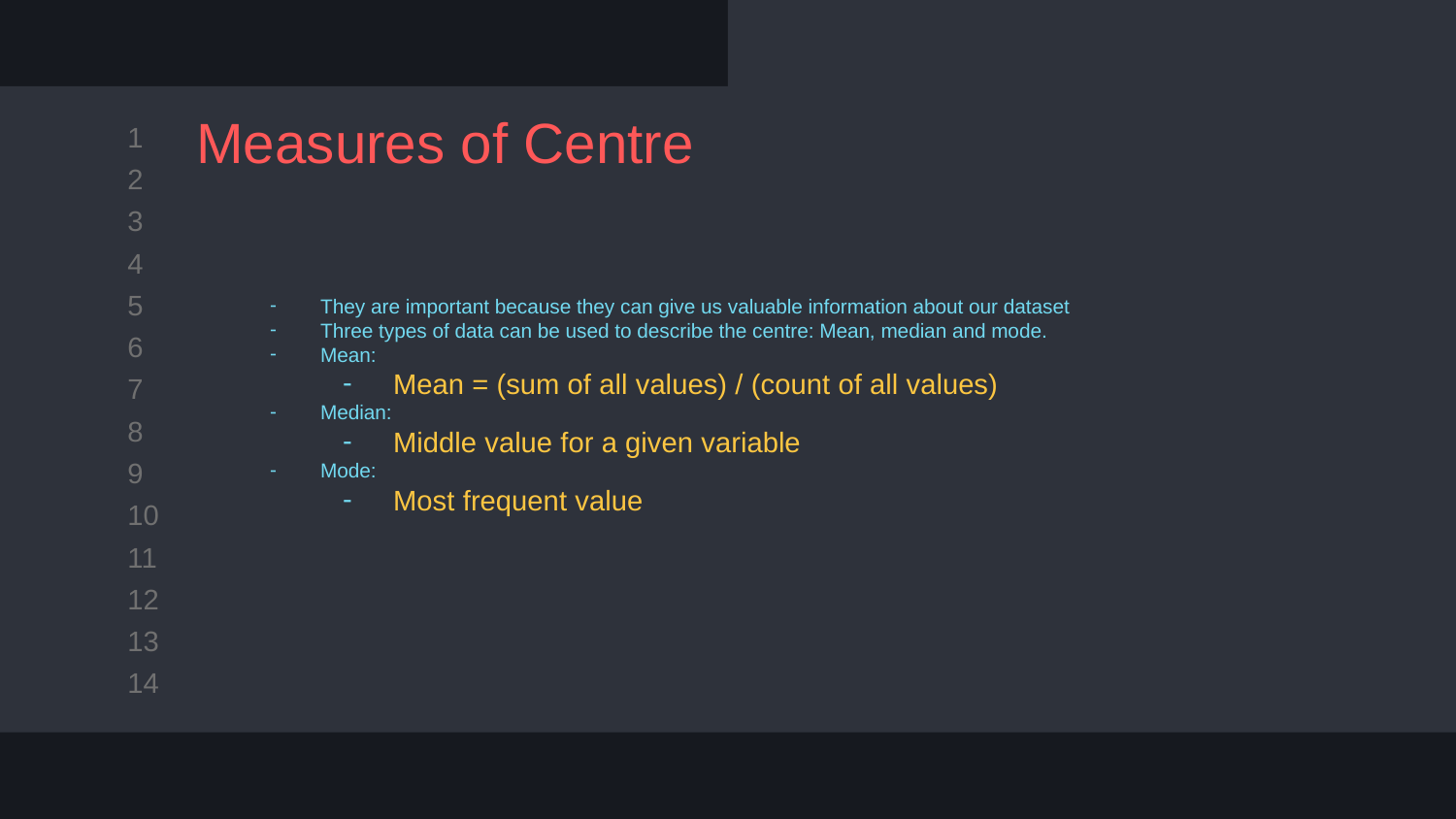

# Measures of Centre
They are important because they can give us valuable information about our dataset
Three types of data can be used to describe the centre: Mean, median and mode.
Mean:
Mean = (sum of all values) / (count of all values)
Median:
Middle value for a given variable
Mode:
Most frequent value